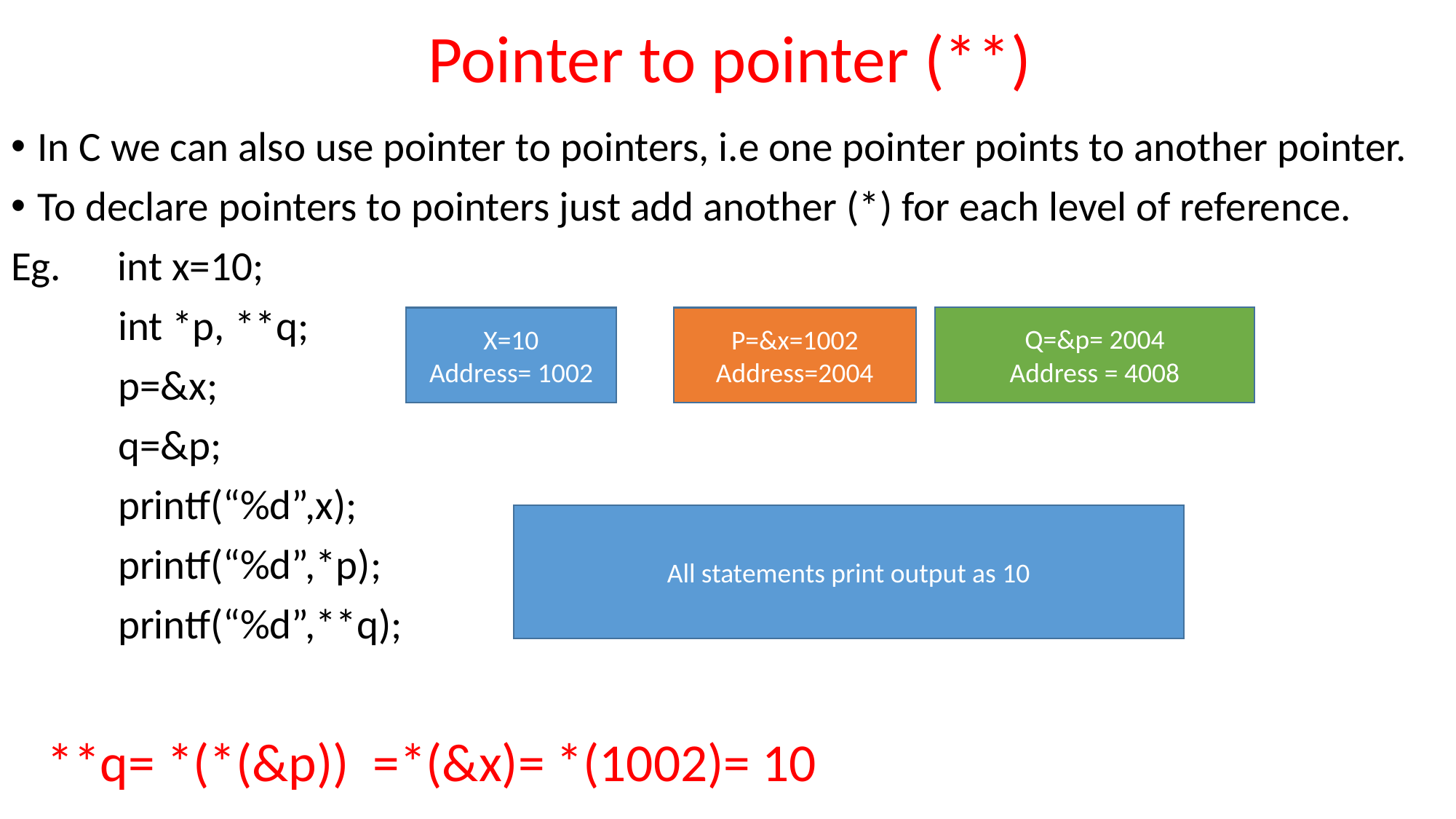

# Pointer to pointer (**)
In C we can also use pointer to pointers, i.e one pointer points to another pointer.
To declare pointers to pointers just add another (*) for each level of reference.
Eg.      int x=10;
	int *p, **q;
	p=&x;
	q=&p;
	printf(“%d”,x);
	printf(“%d”,*p);
	printf(“%d”,**q);

   **q= *(*(&p))  =*(&x)= *(1002)= 10
Q=&p= 2004
Address = 4008
X=10
Address= 1002
P=&x=1002
Address=2004
All statements print output as 10